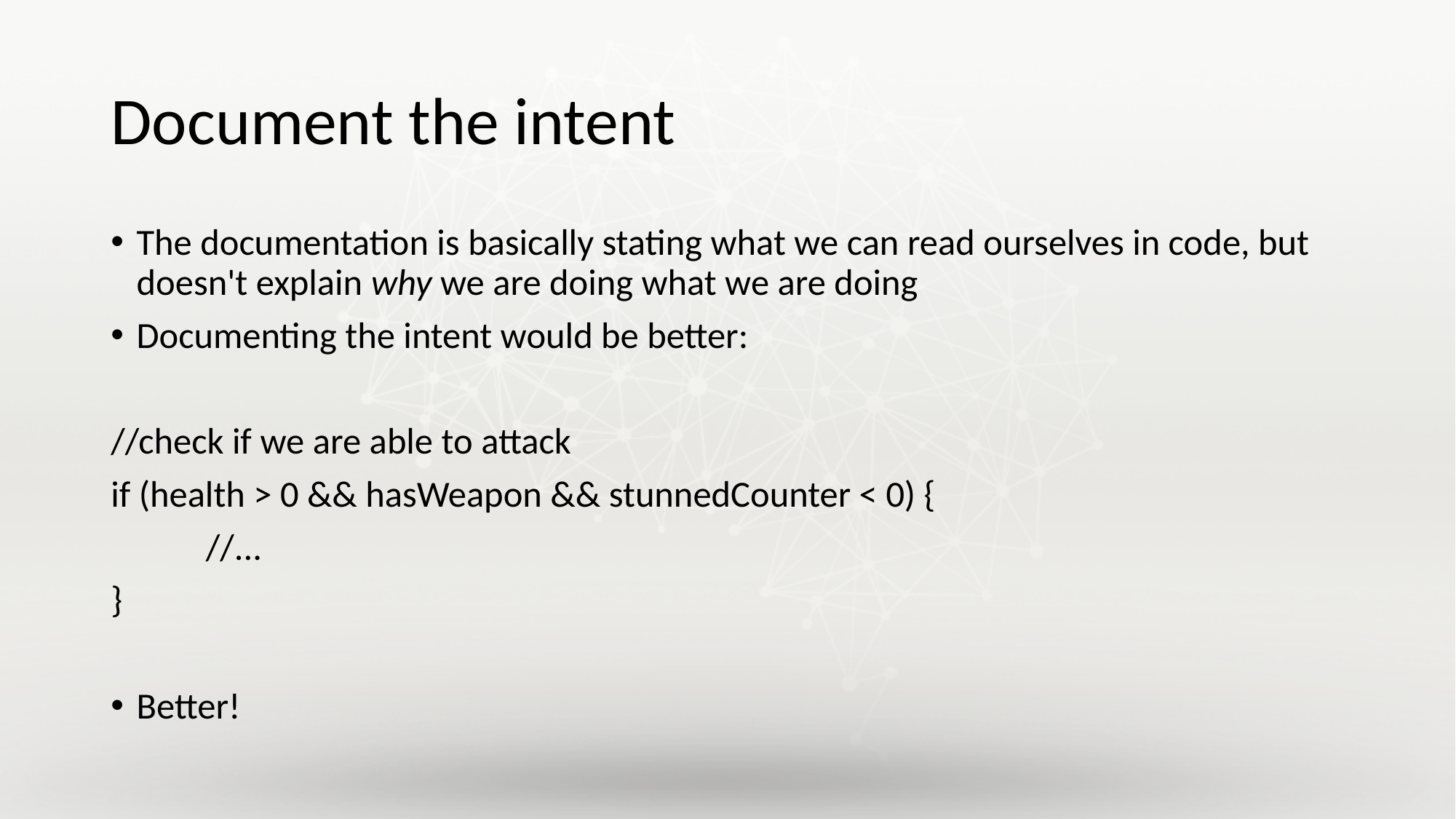

# Document the intent
The documentation is basically stating what we can read ourselves in code, but doesn't explain why we are doing what we are doing
Documenting the intent would be better:

//check if we are able to attack
if (health > 0 && hasWeapon && stunnedCounter < 0) {
	//...
}

Better!